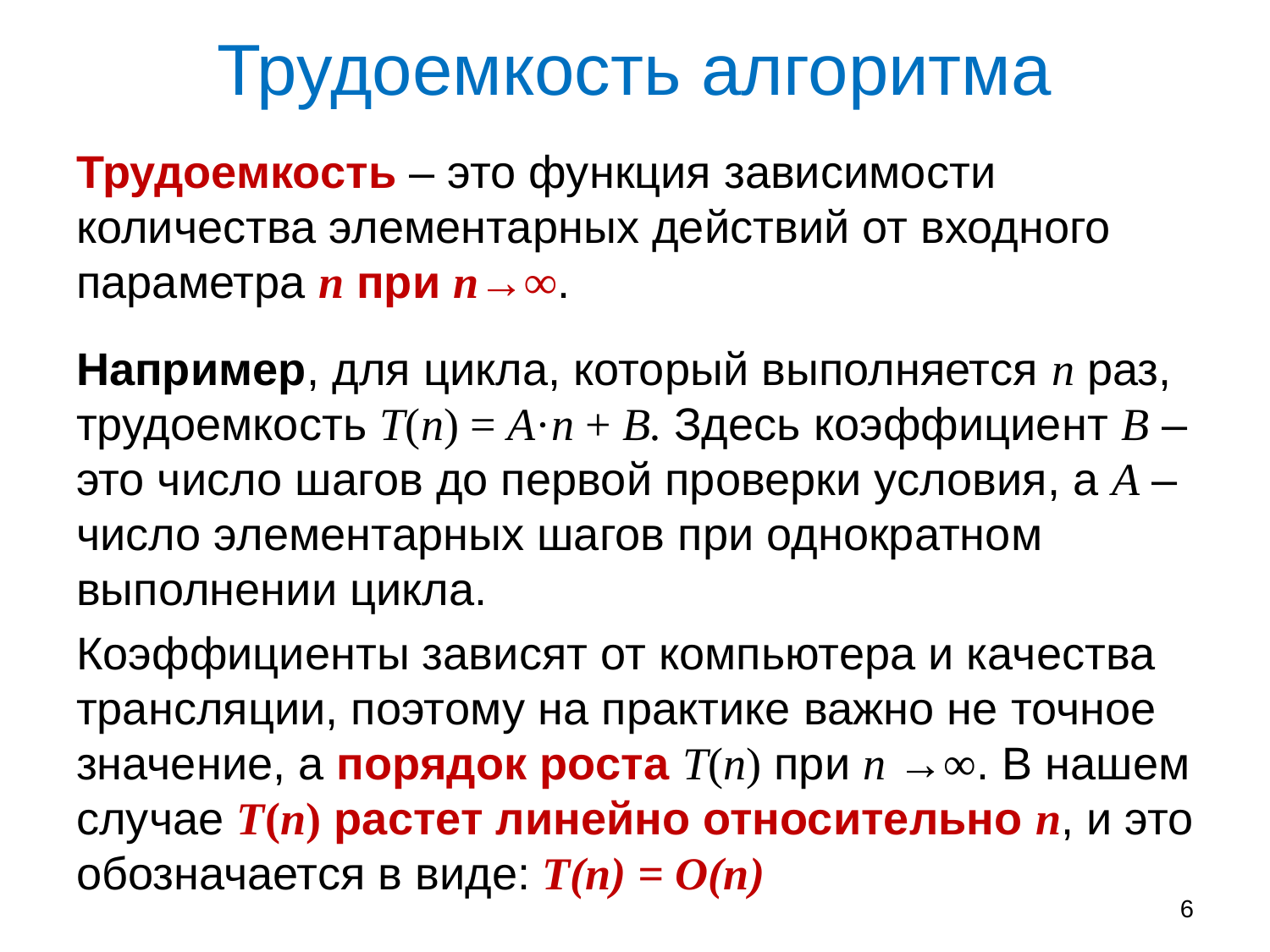

# Трудоемкость алгоритма
Трудоемкость – это функция зависимости количества элементарных действий от входного параметра n при n→∞.
Например, для цикла, который выполняется n раз, трудоемкость T(n) = A·n + B. Здесь коэффициент B – это число шагов до первой проверки условия, а A – число элементарных шагов при однократном выполнении цикла.
Коэффициенты зависят от компьютера и качества трансляции, поэтому на практике важно не точное значение, а порядок роста T(n) при n →∞. В нашем случае T(n) растет линейно относительно n, и это обозначается в виде: T(n) = O(n)

6